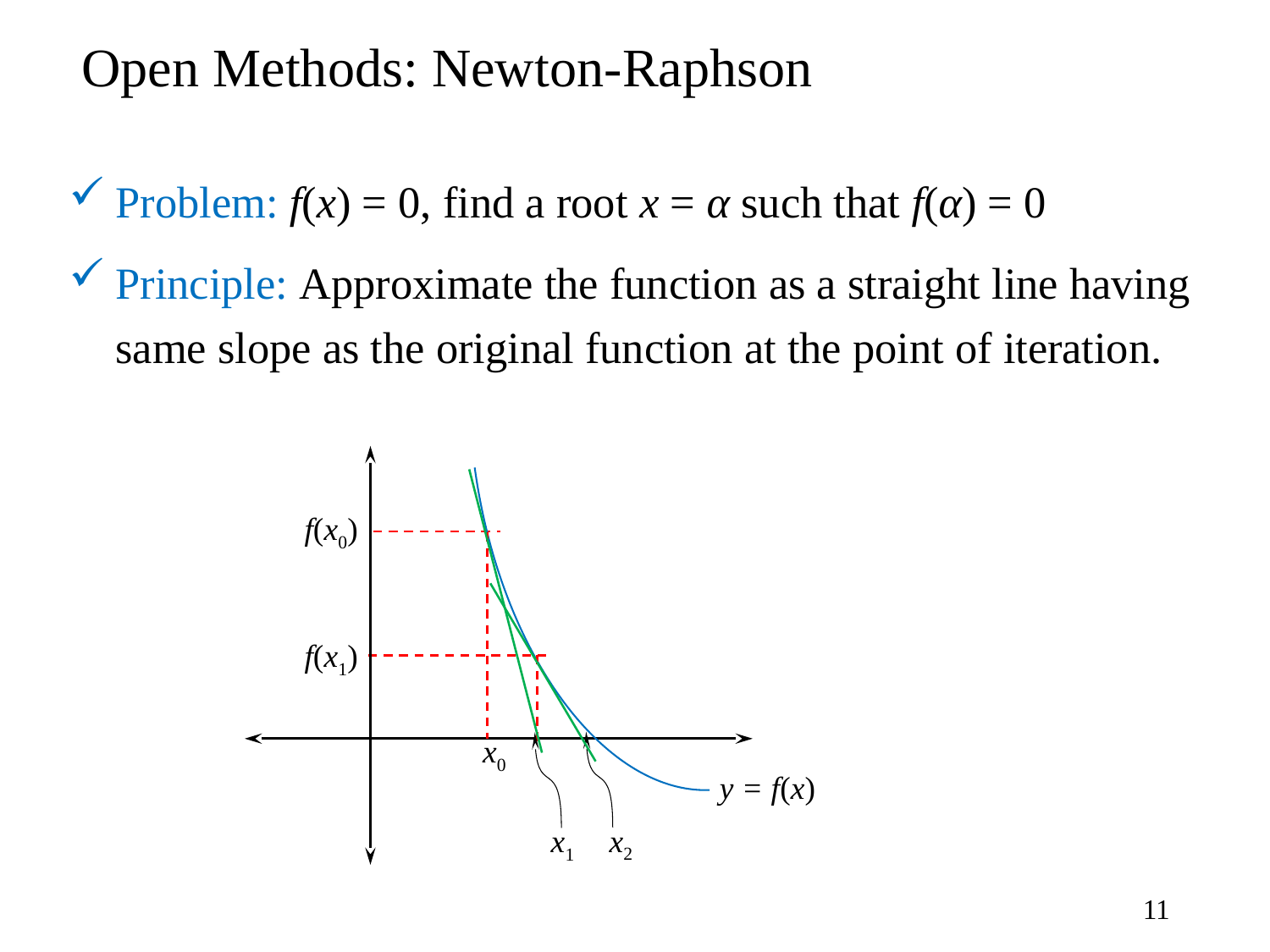

# Open Methods: Newton-Raphson

f(x0)
f(x1)
x0
x2
x1
y = f(x)
Problem: f(x) = 0, find a root x = α such that f(α) = 0
Principle: Approximate the function as a straight line having same slope as the original function at the point of iteration.
11